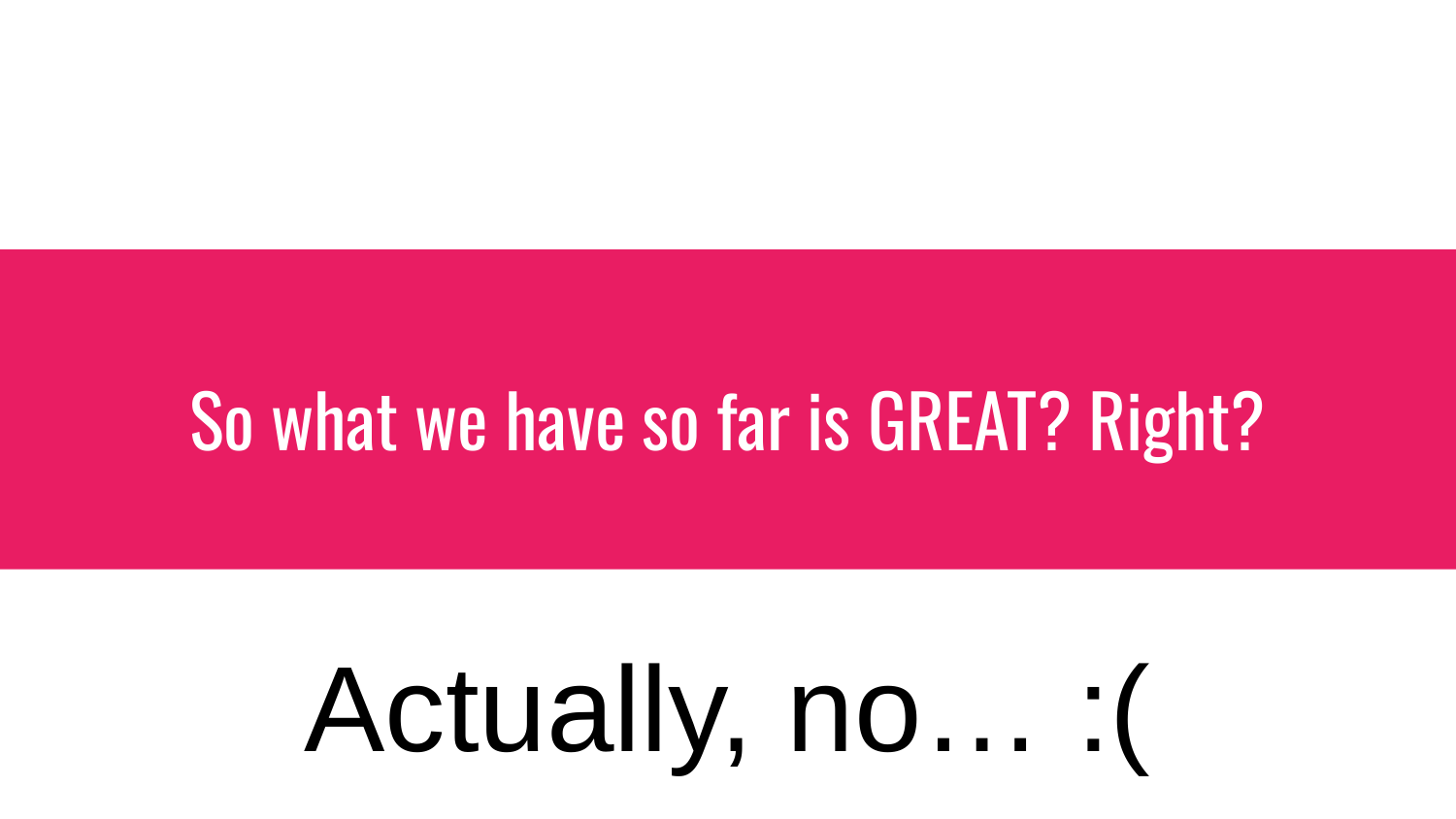

# So what we have so far is GREAT? Right?
Actually, no… :(